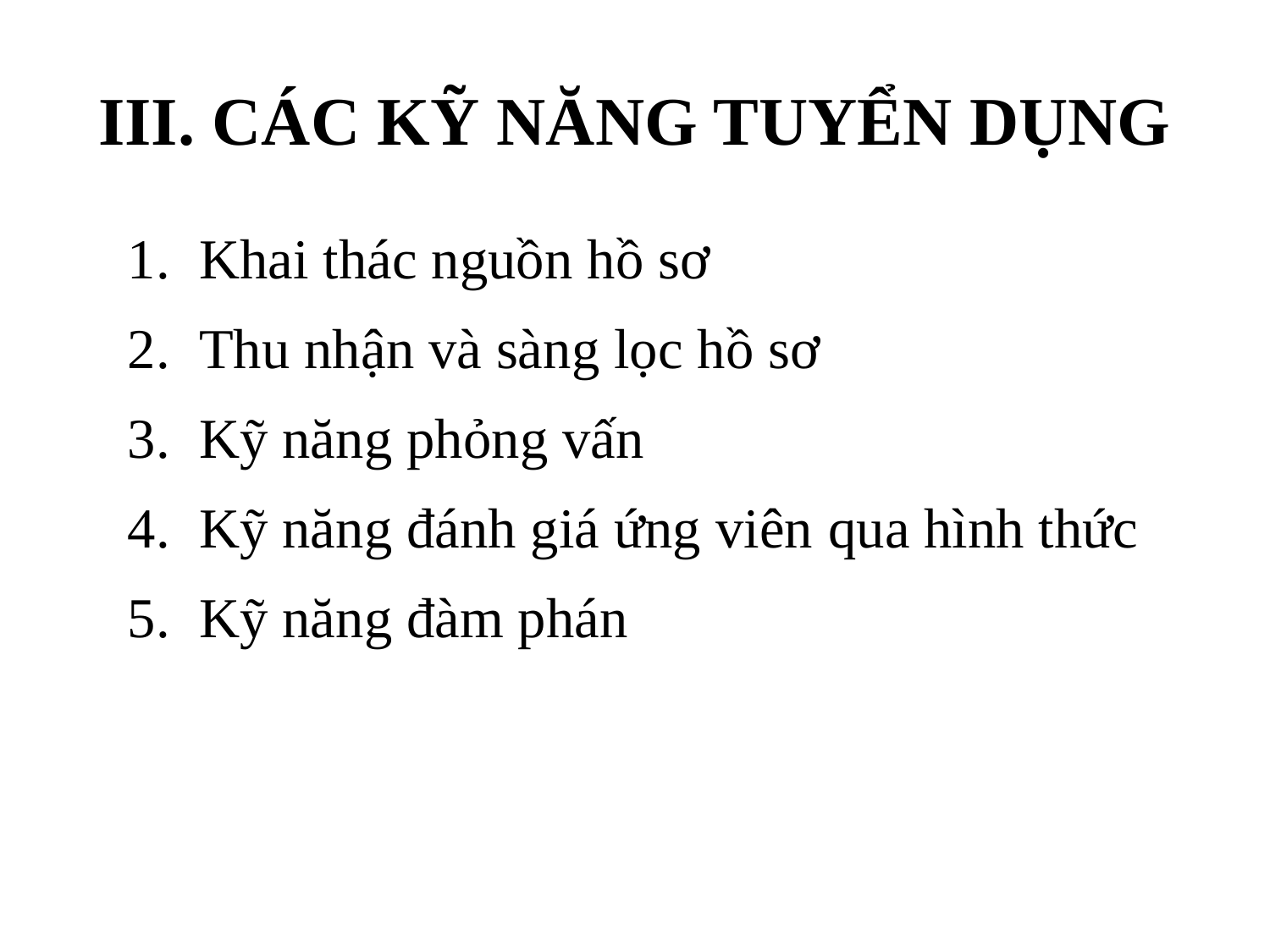

# III. CÁC KỸ NĂNG TUYỂN DỤNG
Khai thác nguồn hồ sơ
Thu nhận và sàng lọc hồ sơ
Kỹ năng phỏng vấn
Kỹ năng đánh giá ứng viên qua hình thức
Kỹ năng đàm phán